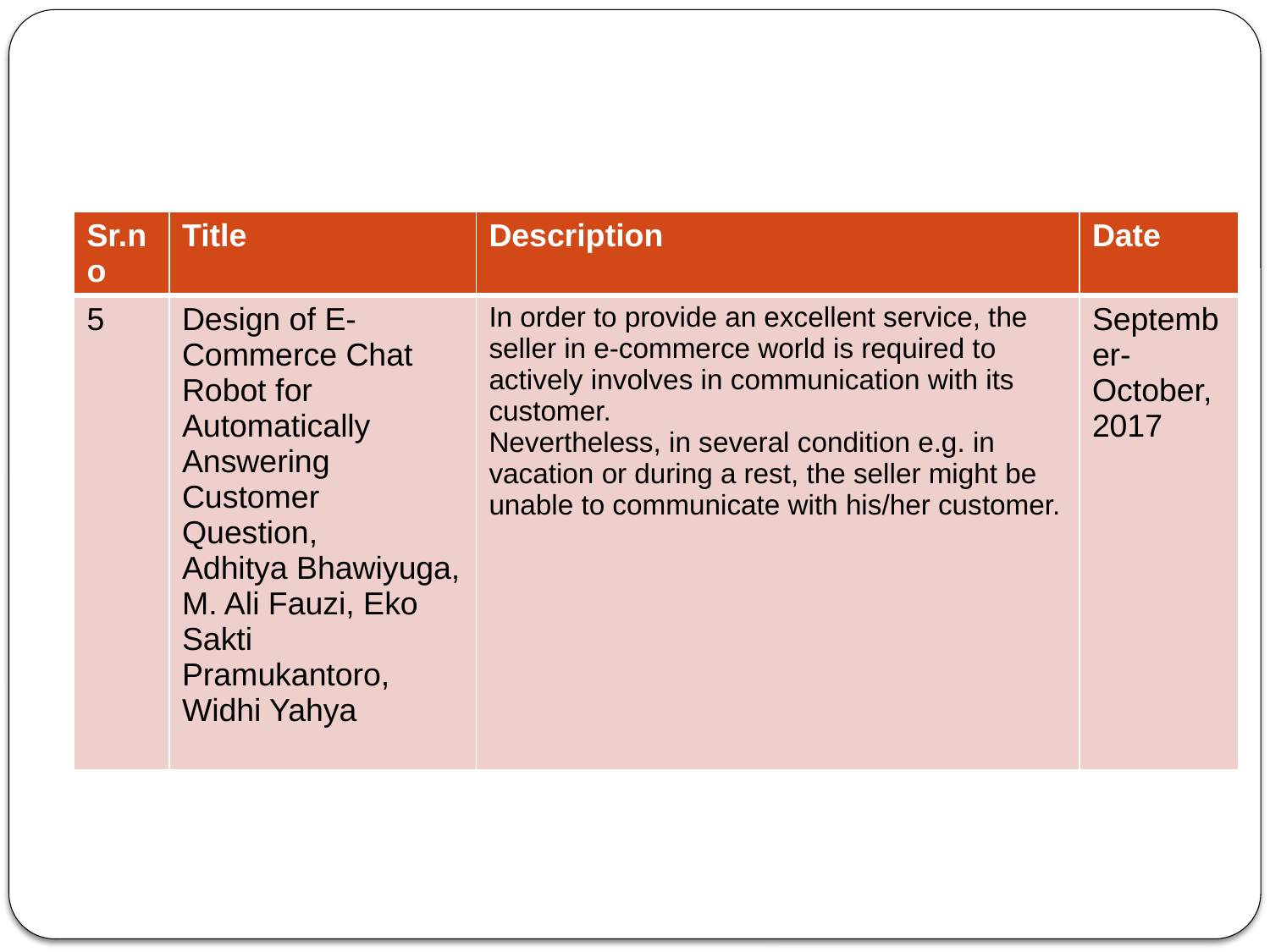

#
| Sr.no | Title | Description | Date |
| --- | --- | --- | --- |
| 5 | Design of E-Commerce Chat Robot for Automatically Answering Customer Question, Adhitya Bhawiyuga, M. Ali Fauzi, Eko Sakti Pramukantoro, Widhi Yahya | In order to provide an excellent service, the seller in e-commerce world is required to actively involves in communication with its customer. Nevertheless, in several condition e.g. in vacation or during a rest, the seller might be unable to communicate with his/her customer. | September-October, 2017 |